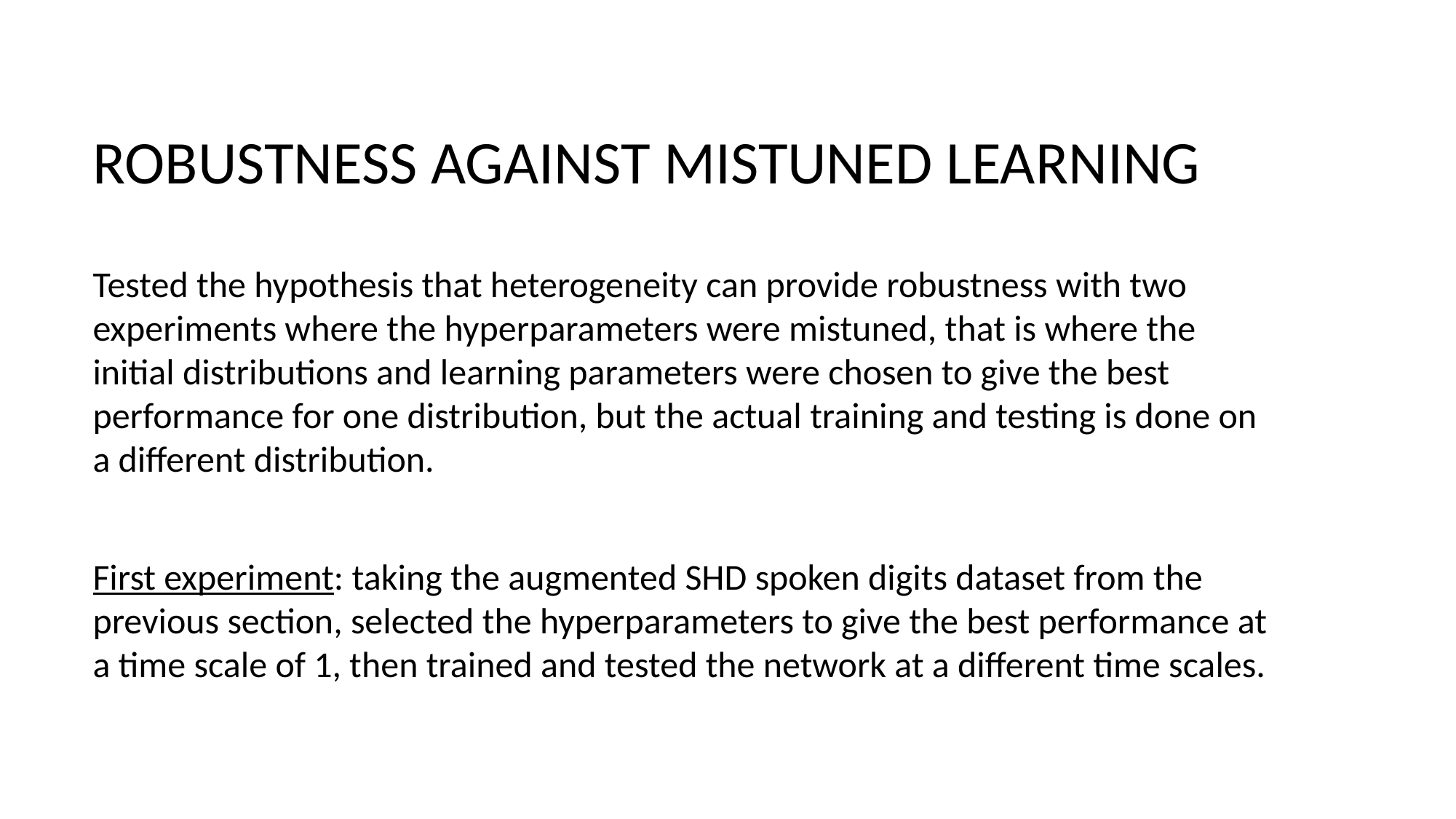

# ROBUSTNESS AGAINST MISTUNED LEARNING
Tested the hypothesis that heterogeneity can provide robustness with two experiments where the hyperparameters were mistuned, that is where the initial distributions and learning parameters were chosen to give the best performance for one distribution, but the actual training and testing is done on a different distribution.

First experiment: taking the augmented SHD spoken digits dataset from the previous section, selected the hyperparameters to give the best performance at a time scale of 1, then trained and tested the network at a different time scales.